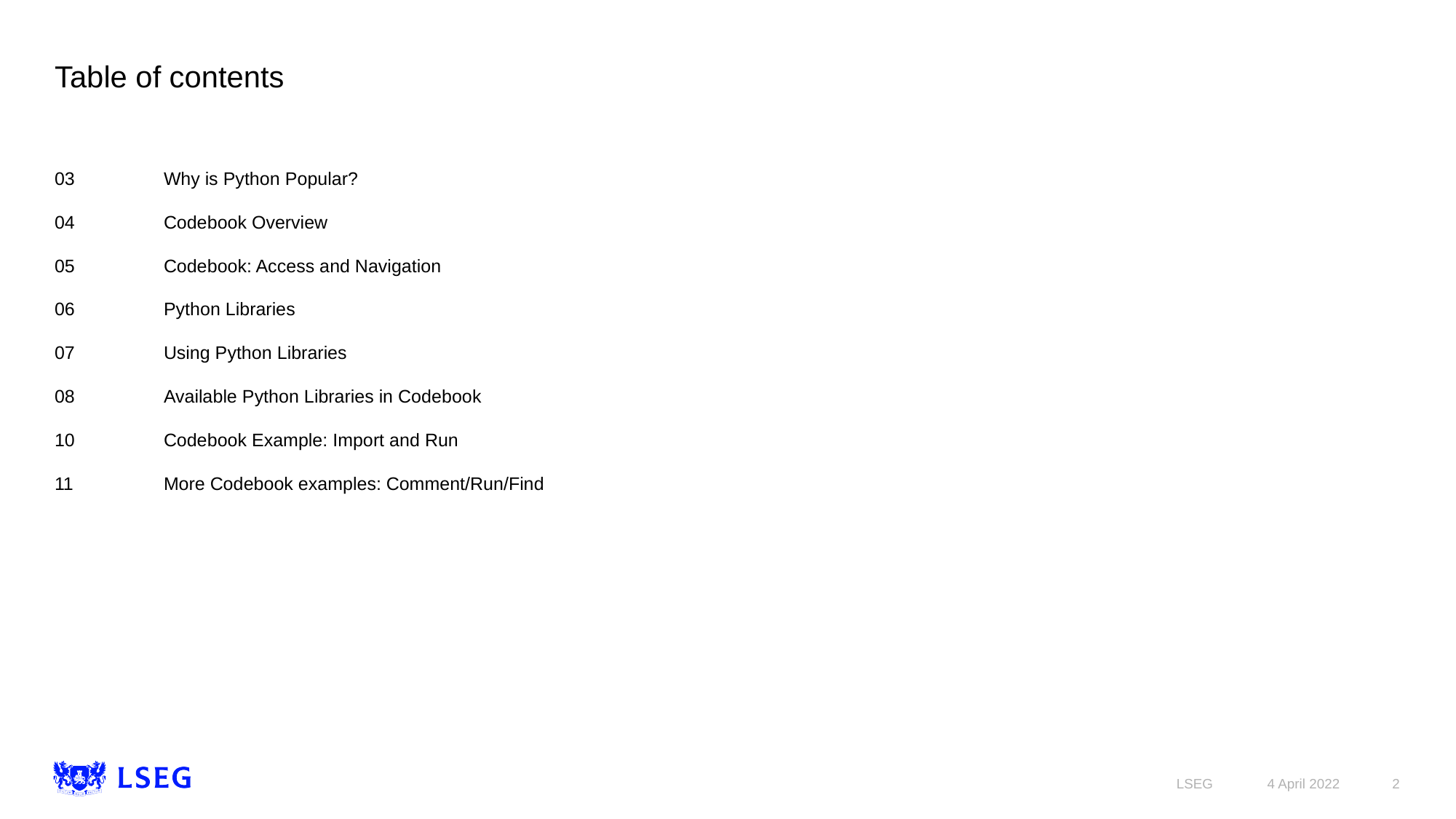

# Table of contents
03	Why is Python Popular?
04	Codebook Overview
05	Codebook: Access and Navigation
06	Python Libraries
07	Using Python Libraries
08	Available Python Libraries in Codebook
10	Codebook Example: Import and Run
11	More Codebook examples: Comment/Run/Find
LSEG
4 April 2022
2